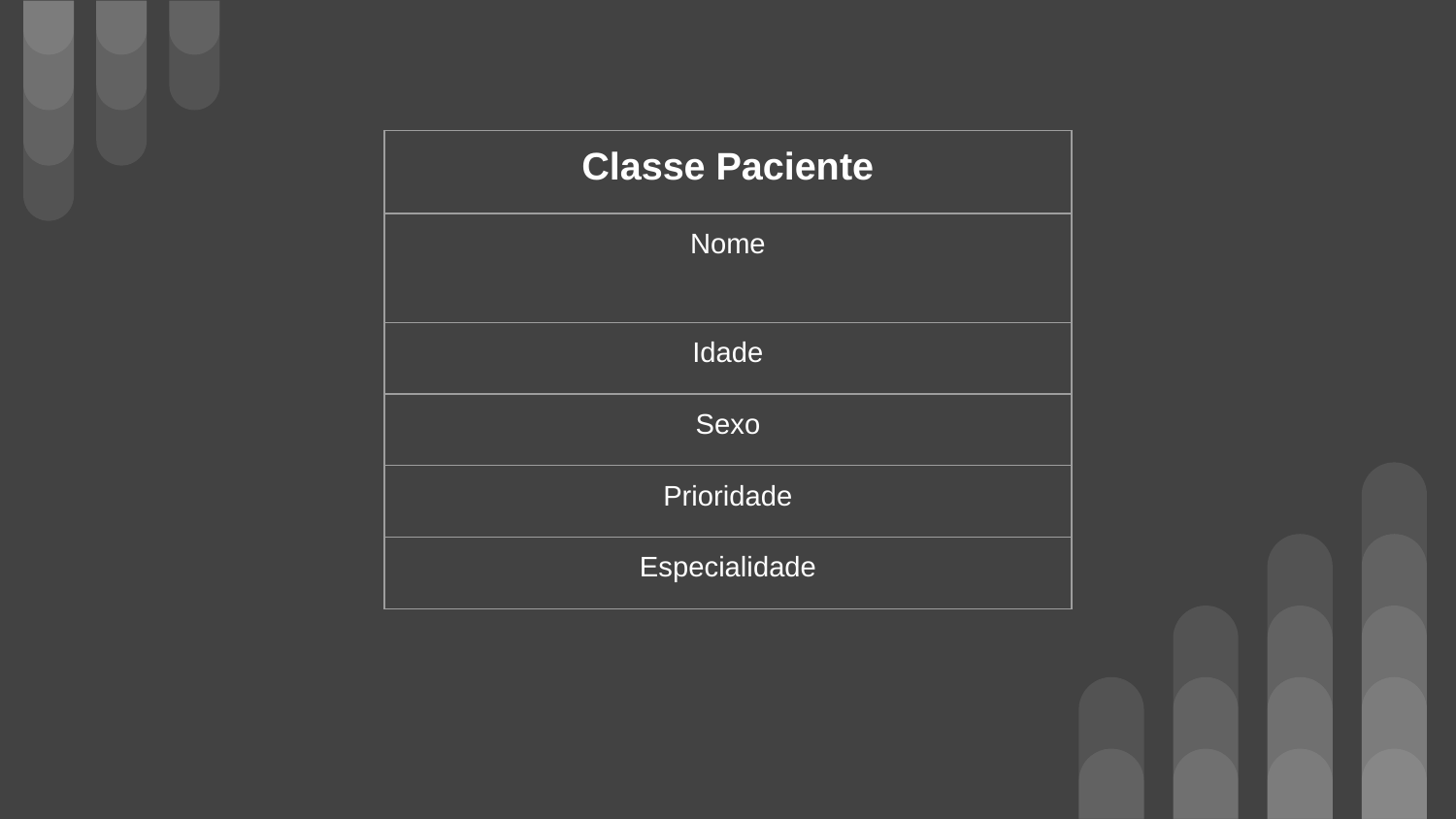

| Classe Paciente |
| --- |
| Nome |
| Idade |
| Sexo |
| Prioridade |
| Especialidade |